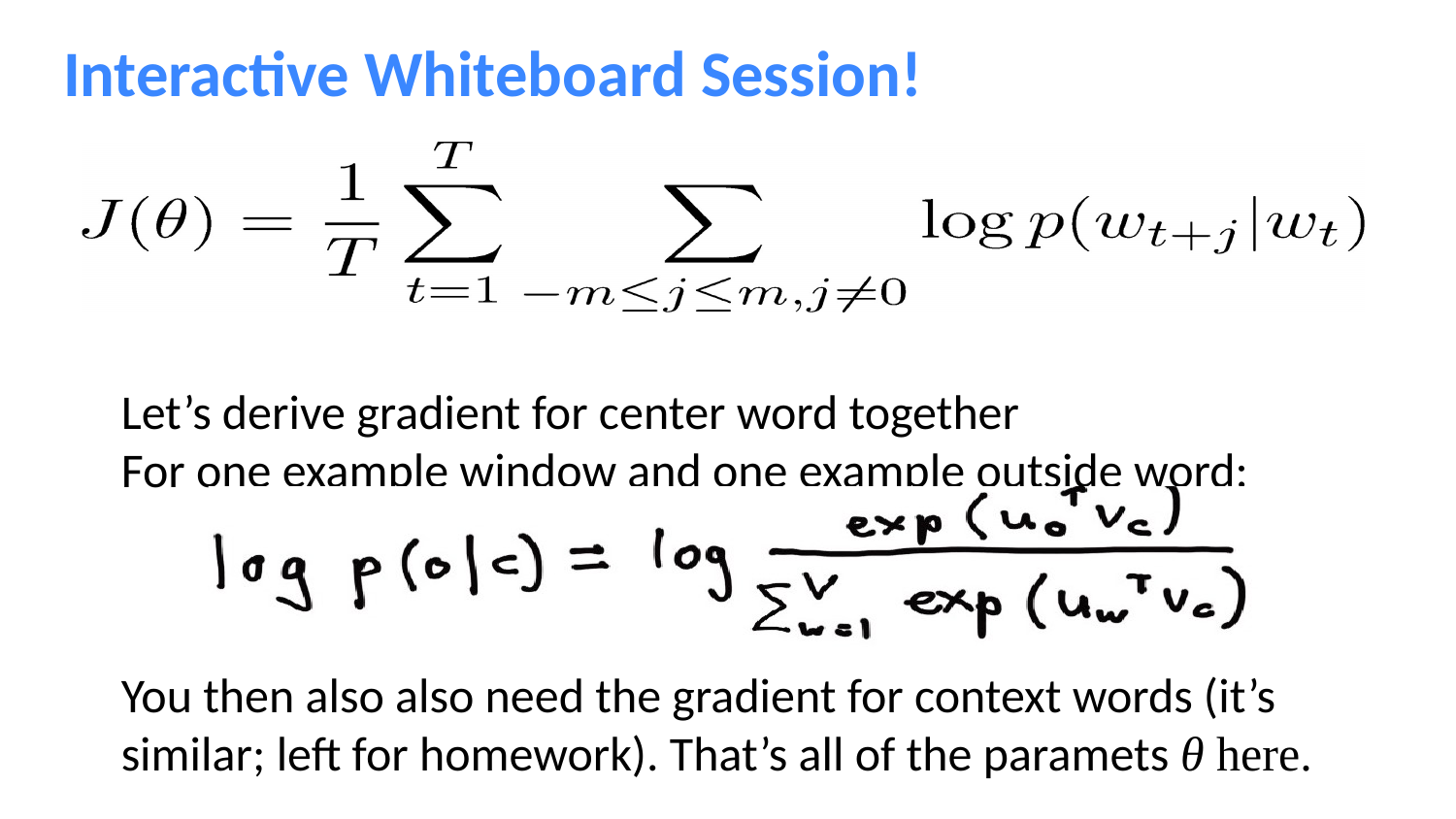

# Interactive Whiteboard Session!

Let’s derive gradient for center word together
For one example window and one example outside word:

You then also also need the gradient for context words (it’s  similar; left for homework). That’s all of the paramets θ here.